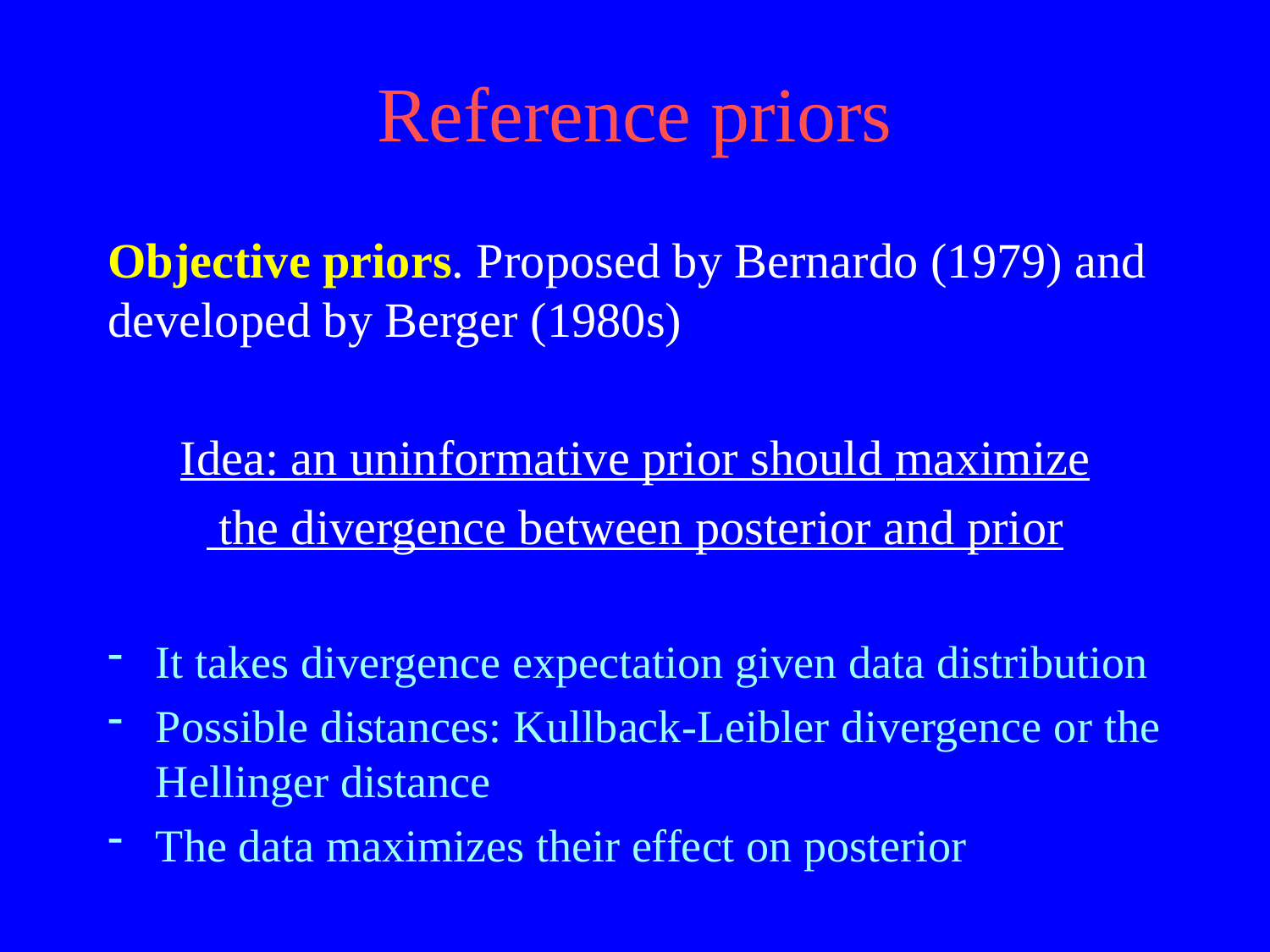

# Reference priors
Objective priors. Proposed by Bernardo (1979) and developed by Berger (1980s)

Idea: an uninformative prior should maximize
 the divergence between posterior and prior

It takes divergence expectation given data distribution
Possible distances: Kullback-Leibler divergence or the Hellinger distance
The data maximizes their effect on posterior